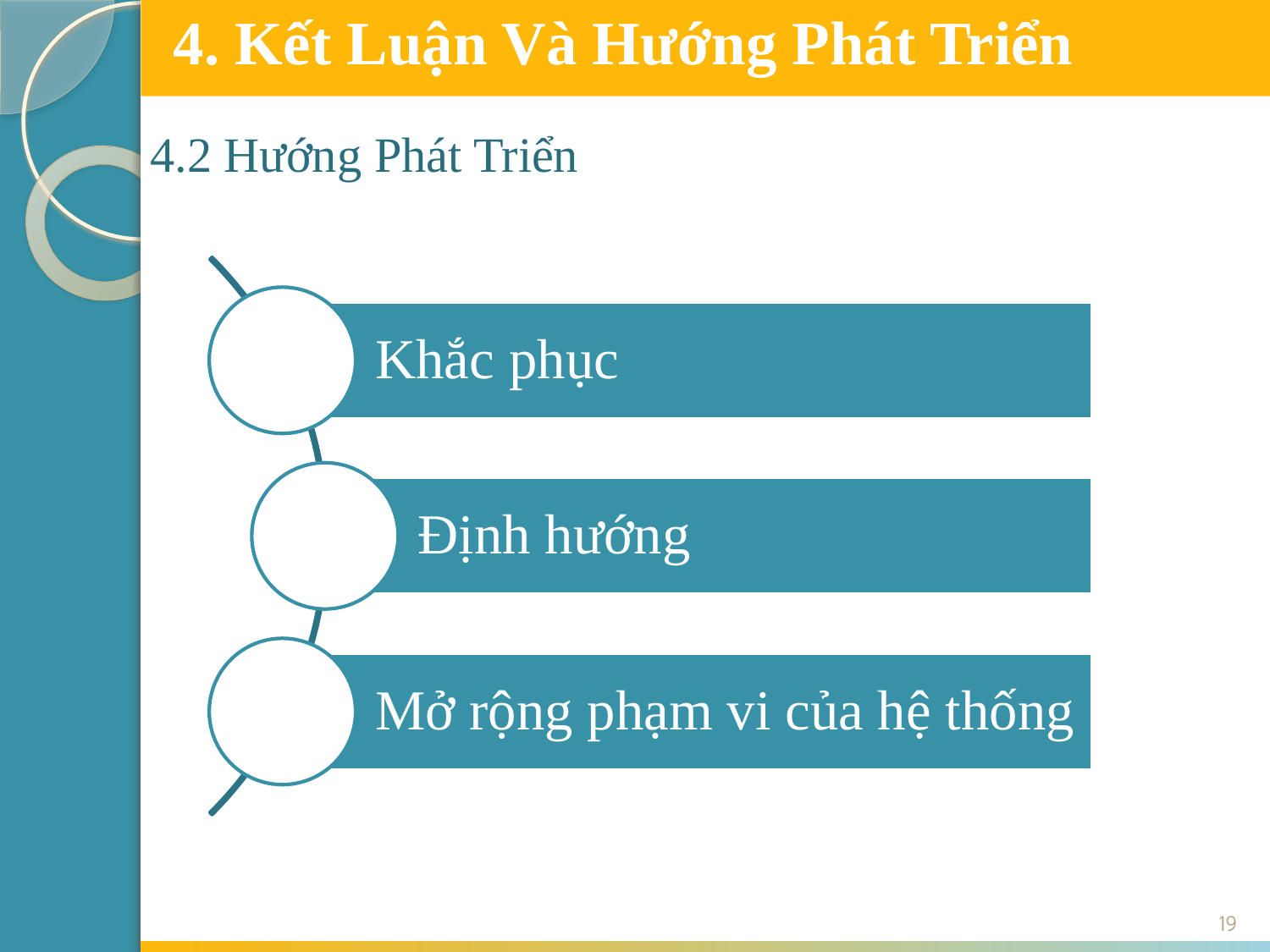

4. Kết Luận Và Hướng Phát Triển
4.2 Hướng Phát Triển

Khắc phục
Định hướng
Mở rộng phạm vi của hệ thống
19